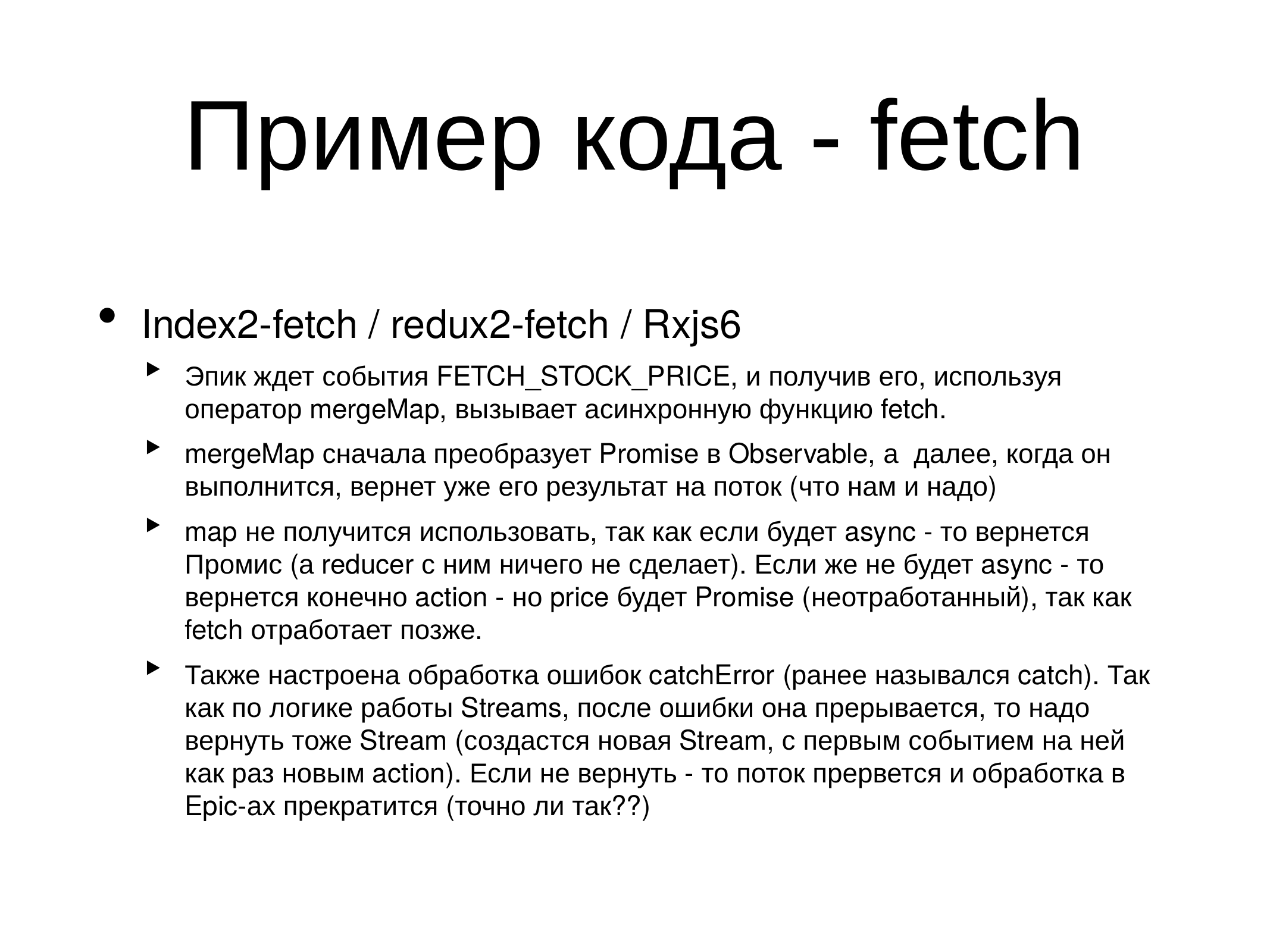

# Пример кода - fetch
Index2-fetch / redux2-fetch / Rxjs6
Эпик ждет события FETCH_STOCK_PRICE, и получив его, используя оператор mergeMap, вызывает асинхронную функцию fetch.
mergeMap сначала преобразует Promise в Observable, а  далее, когда он выполнится, вернет уже его результат на поток (что нам и надо)
map не получится использовать, так как если будет async - то вернется Промис (а reducer с ним ничего не сделает). Если же не будет async - то вернется конечно action - но price будет Promise (неотработанный), так как fetch отработает позже.
Также настроена обработка ошибок catchError (ранее назывался catch). Так как по логике работы Streams, после ошибки она прерывается, то надо вернуть тоже Stream (создастся новая Stream, с первым событием на ней как раз новым action). Если не вернуть - то поток прервется и обработка в Epic-ах прекратится (точно ли так??)